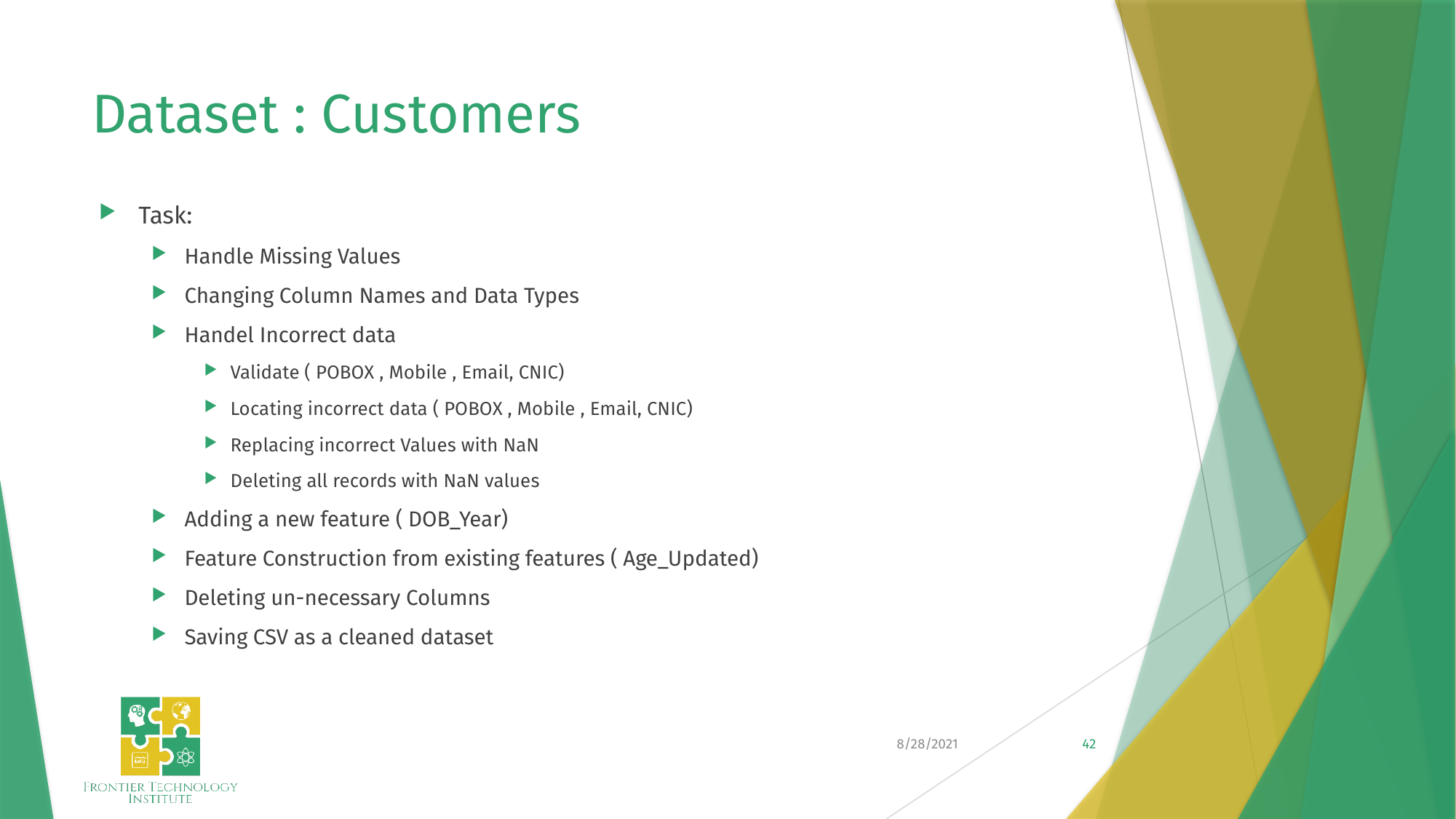

# Dataset : Customers
Task:
Handle Missing Values
Changing Column Names and Data Types
Handel Incorrect data
Validate ( POBOX , Mobile , Email, CNIC)
Locating incorrect data ( POBOX , Mobile , Email, CNIC)
Replacing incorrect Values with NaN
Deleting all records with NaN values
Adding a new feature ( DOB_Year)
Feature Construction from existing features ( Age_Updated)
Deleting un-necessary Columns
Saving CSV as a cleaned dataset

8/28/2021
42